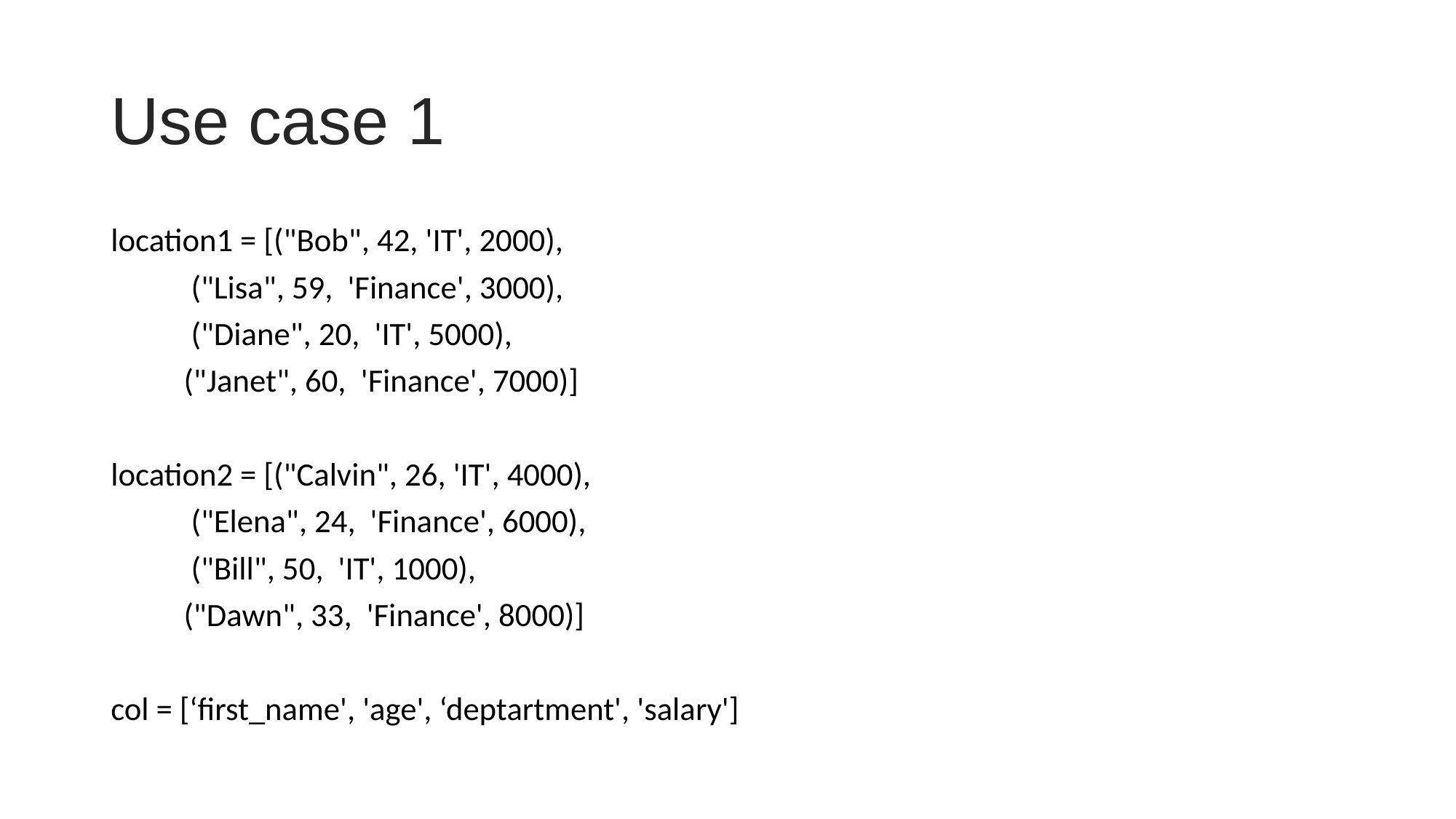

# Use case 1
location1 = [("Bob", 42, 'IT', 2000),
           ("Lisa", 59,  'Finance', 3000),
           ("Diane", 20,  'IT', 5000),
          ("Janet", 60,  'Finance', 7000)]

location2 = [("Calvin", 26, 'IT', 4000),
           ("Elena", 24,  'Finance', 6000),
           ("Bill", 50,  'IT', 1000),
          ("Dawn", 33,  'Finance', 8000)]

col = [‘first_name', 'age', ‘deptartment', 'salary']